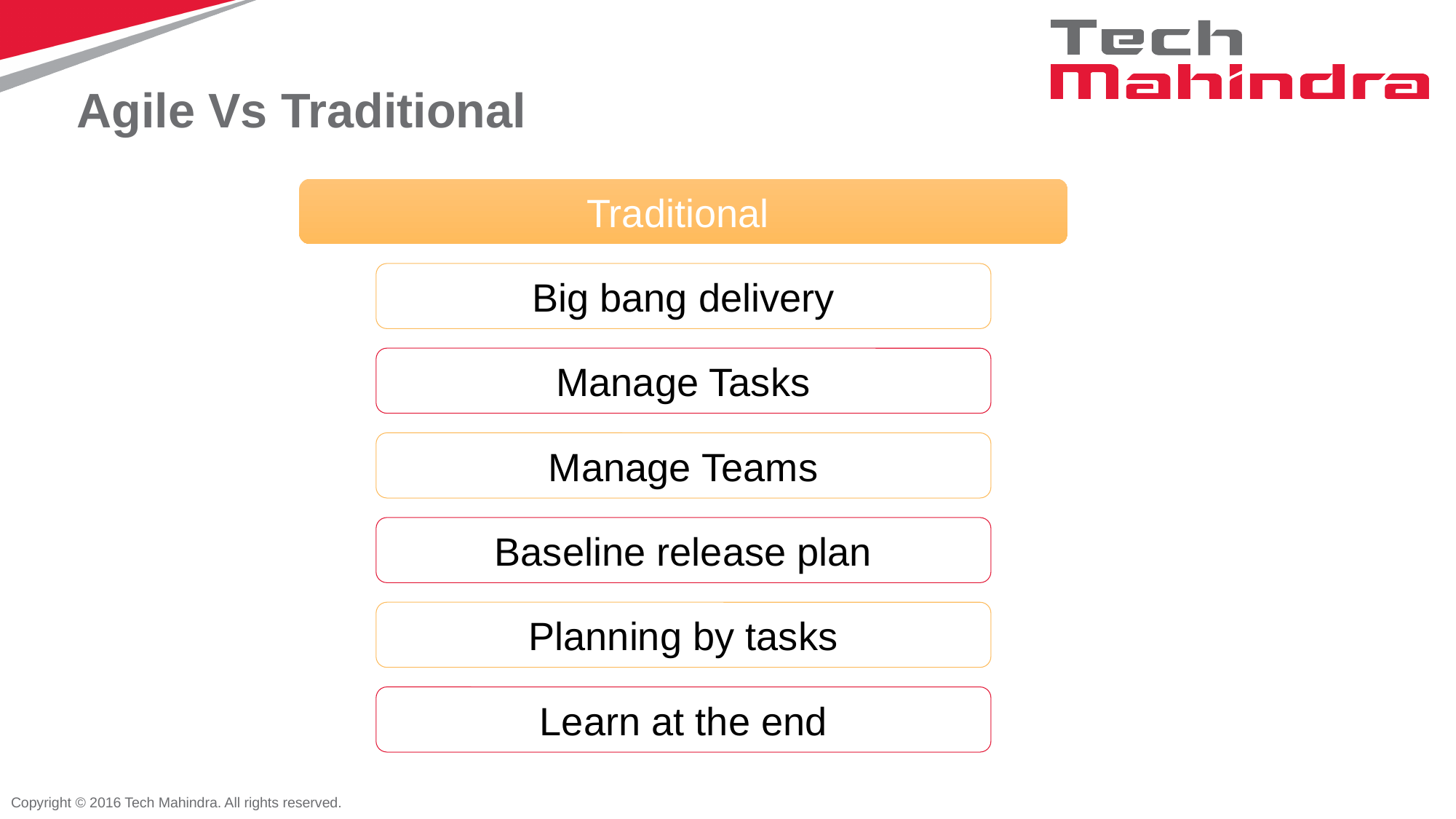

# Agile Vs Traditional
Traditional
Big bang delivery
Manage Teams
Agile
Manage Tasks
Baseline release plan
Planning by tasks
Learn at the end
Copyright © 2016 Tech Mahindra. All rights reserved.